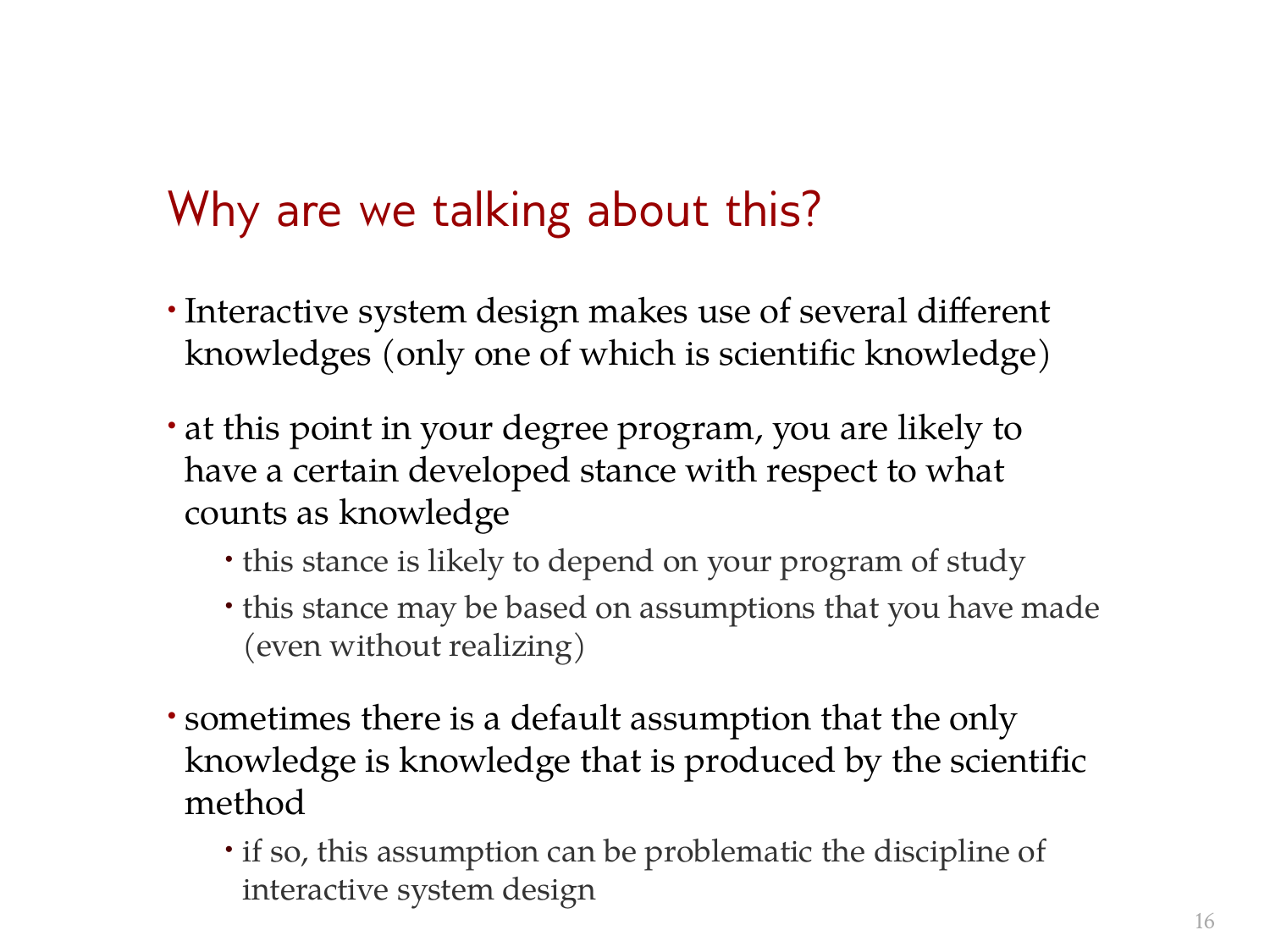

# Why are we talking about this?
Interactive system design makes use of several different knowledges (only one of which is scientific knowledge)
at this point in your degree program, you are likely to have a certain developed stance with respect to what counts as knowledge
this stance is likely to depend on your program of study
this stance may be based on assumptions that you have made (even without realizing)
sometimes there is a default assumption that the only knowledge is knowledge that is produced by the scientific method
if so, this assumption can be problematic the discipline of interactive system design
16